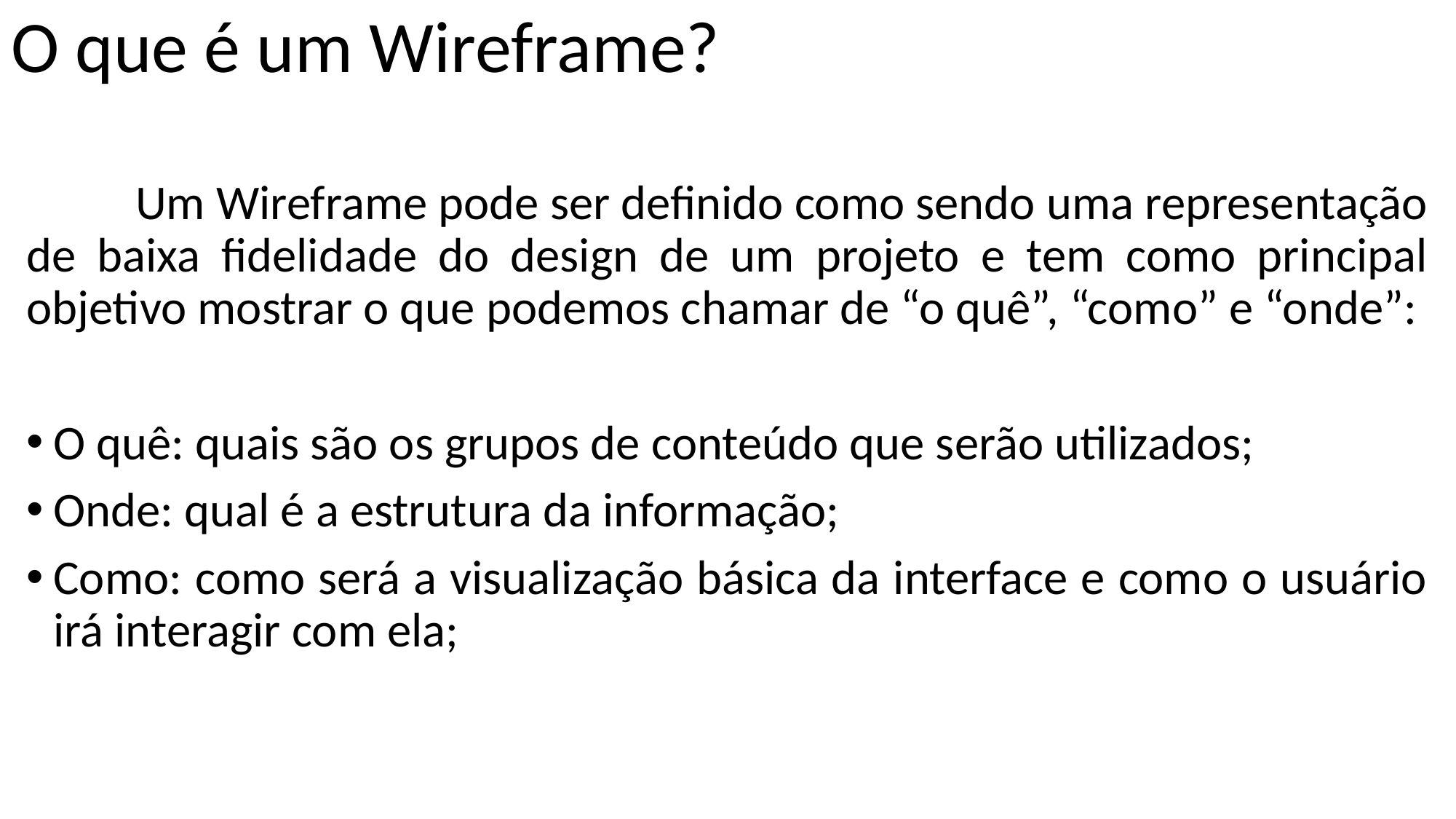

# O que é um Wireframe?
	Um Wireframe pode ser definido como sendo uma representação de baixa fidelidade do design de um projeto e tem como principal objetivo mostrar o que podemos chamar de “o quê”, “como” e “onde”:

O quê: quais são os grupos de conteúdo que serão utilizados;
Onde: qual é a estrutura da informação;
Como: como será a visualização básica da interface e como o usuário irá interagir com ela;